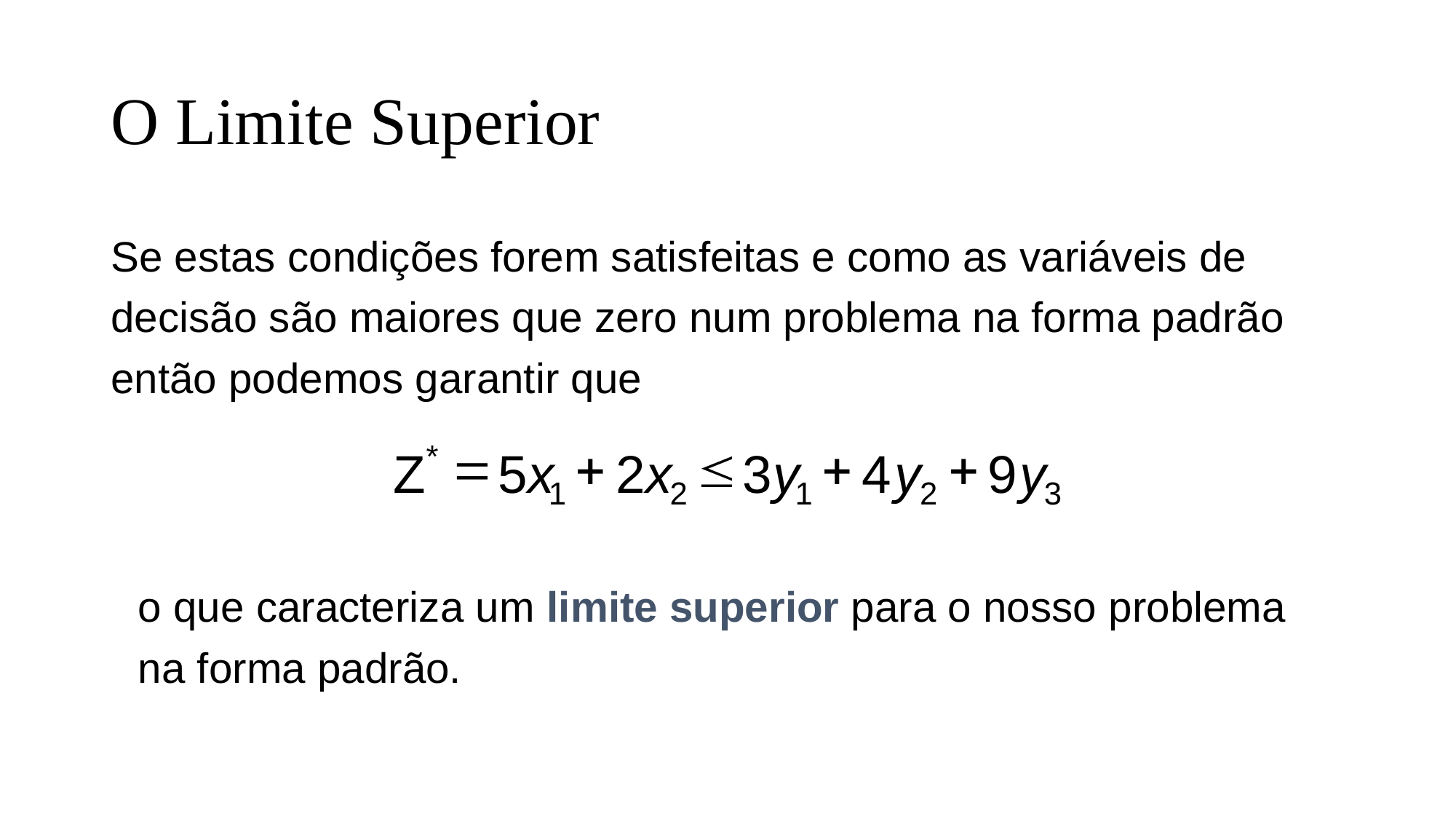

# O Limite Superior
Se estas condições forem satisfeitas e como as variáveis de decisão são maiores que zero num problema na forma padrão então podemos garantir que

	o que caracteriza um limite superior para o nosso problema na forma padrão.
=
+
≤
+
+
*
Z
5
x
2
x
3
y
4
y
9
y
1
2
1
2
3